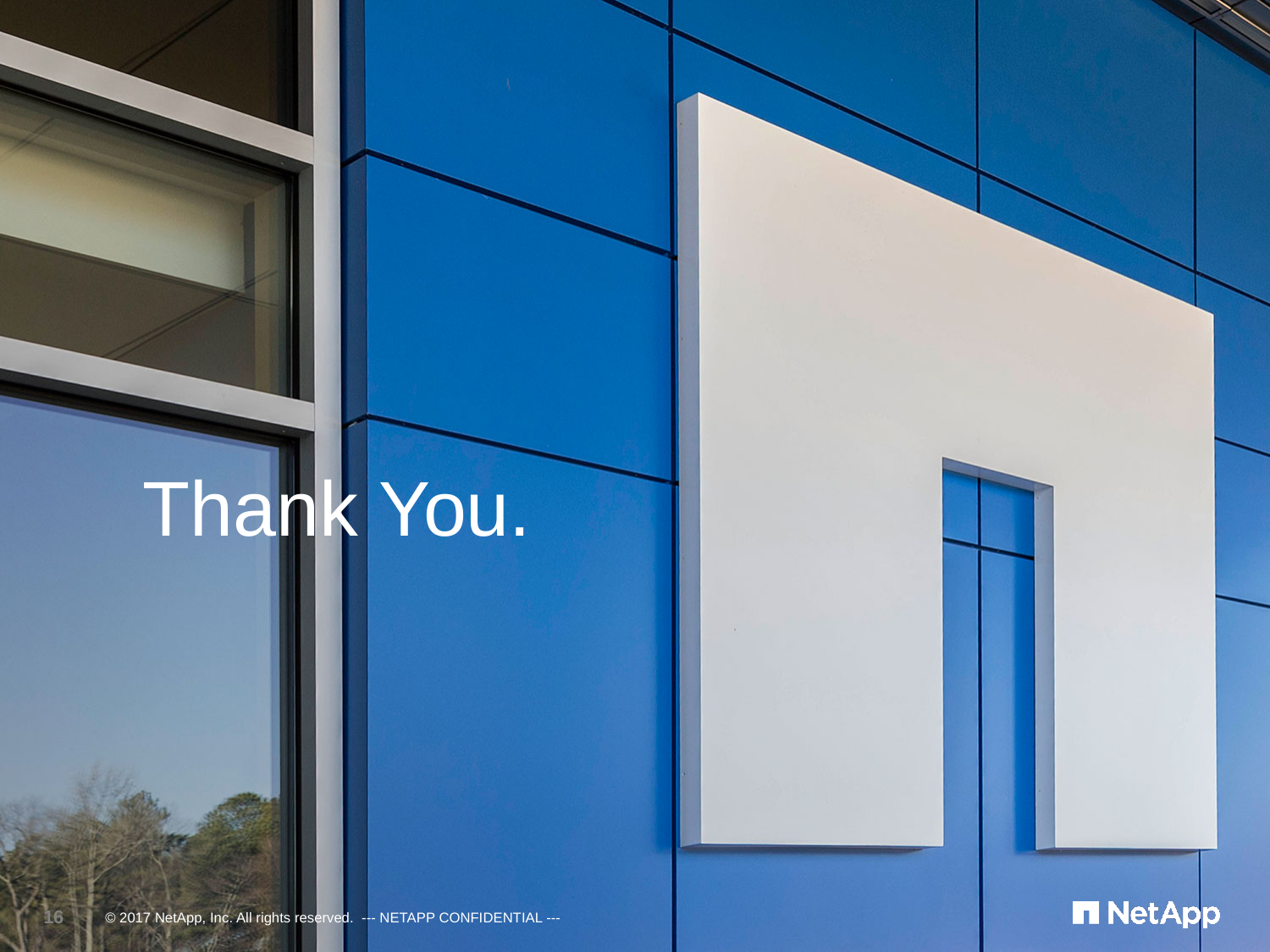

Thank You.
16
© 2017 NetApp, Inc. All rights reserved.  --- NETAPP CONFIDENTIAL ---